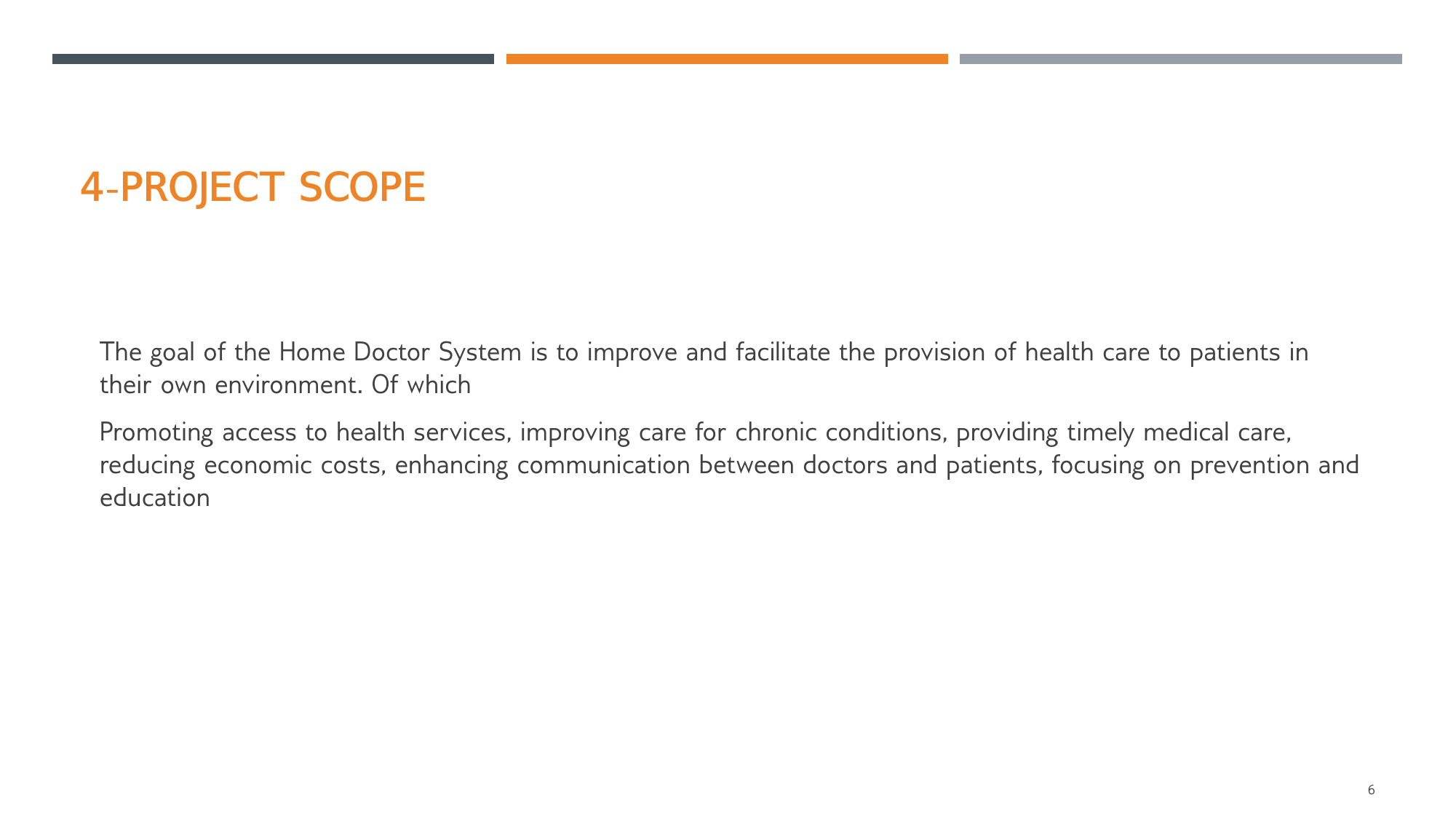

# 4-Project Scope
The goal of the Home Doctor System is to improve and facilitate the provision of health care to patients in their own environment. Of which
Promoting access to health services, improving care for chronic conditions, providing timely medical care, reducing economic costs, enhancing communication between doctors and patients, focusing on prevention and education
6